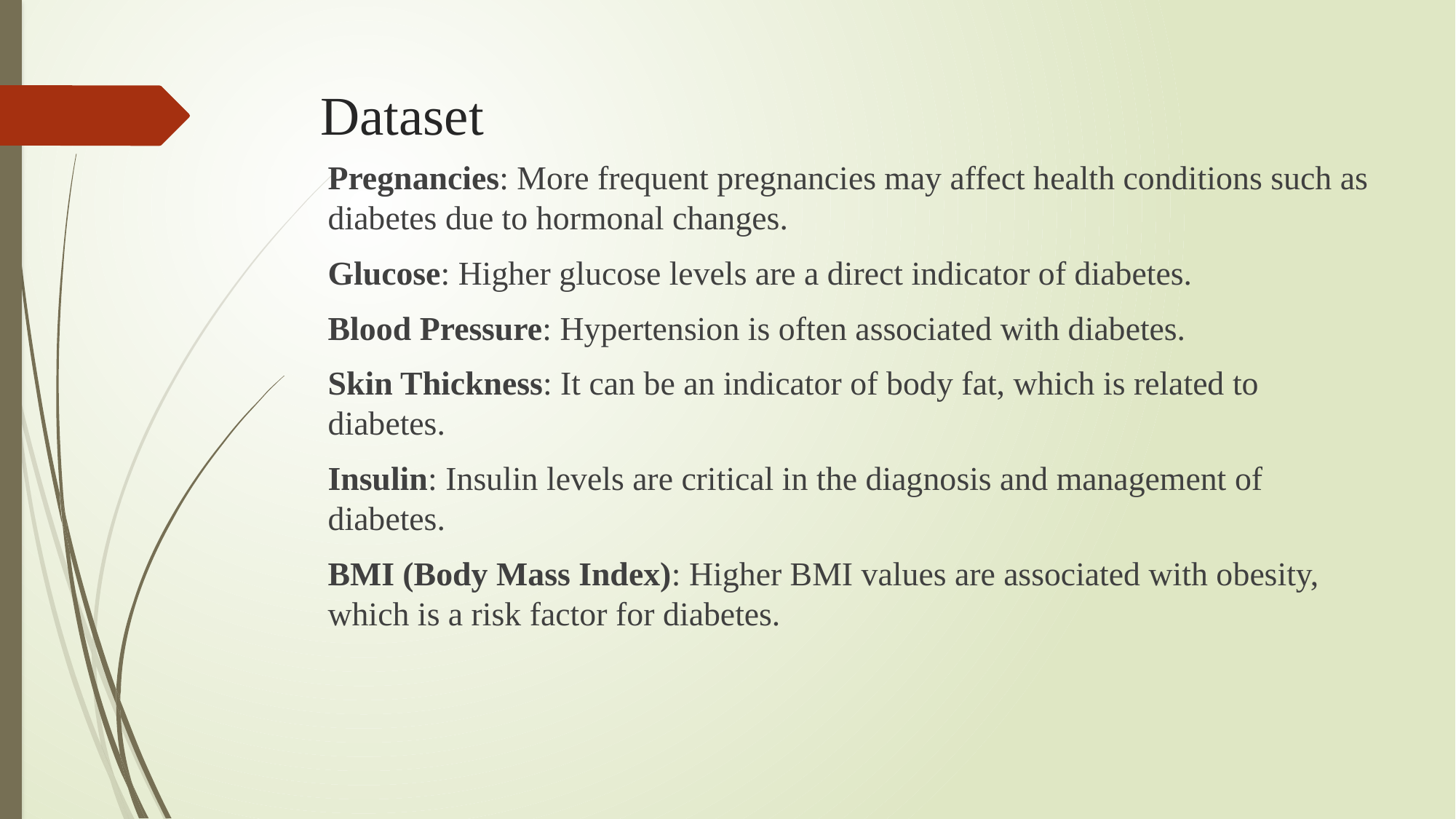

# Dataset
Pregnancies: More frequent pregnancies may affect health conditions such as diabetes due to hormonal changes.
Glucose: Higher glucose levels are a direct indicator of diabetes.
Blood Pressure: Hypertension is often associated with diabetes.
Skin Thickness: It can be an indicator of body fat, which is related to diabetes.
Insulin: Insulin levels are critical in the diagnosis and management of diabetes.
BMI (Body Mass Index): Higher BMI values are associated with obesity, which is a risk factor for diabetes.